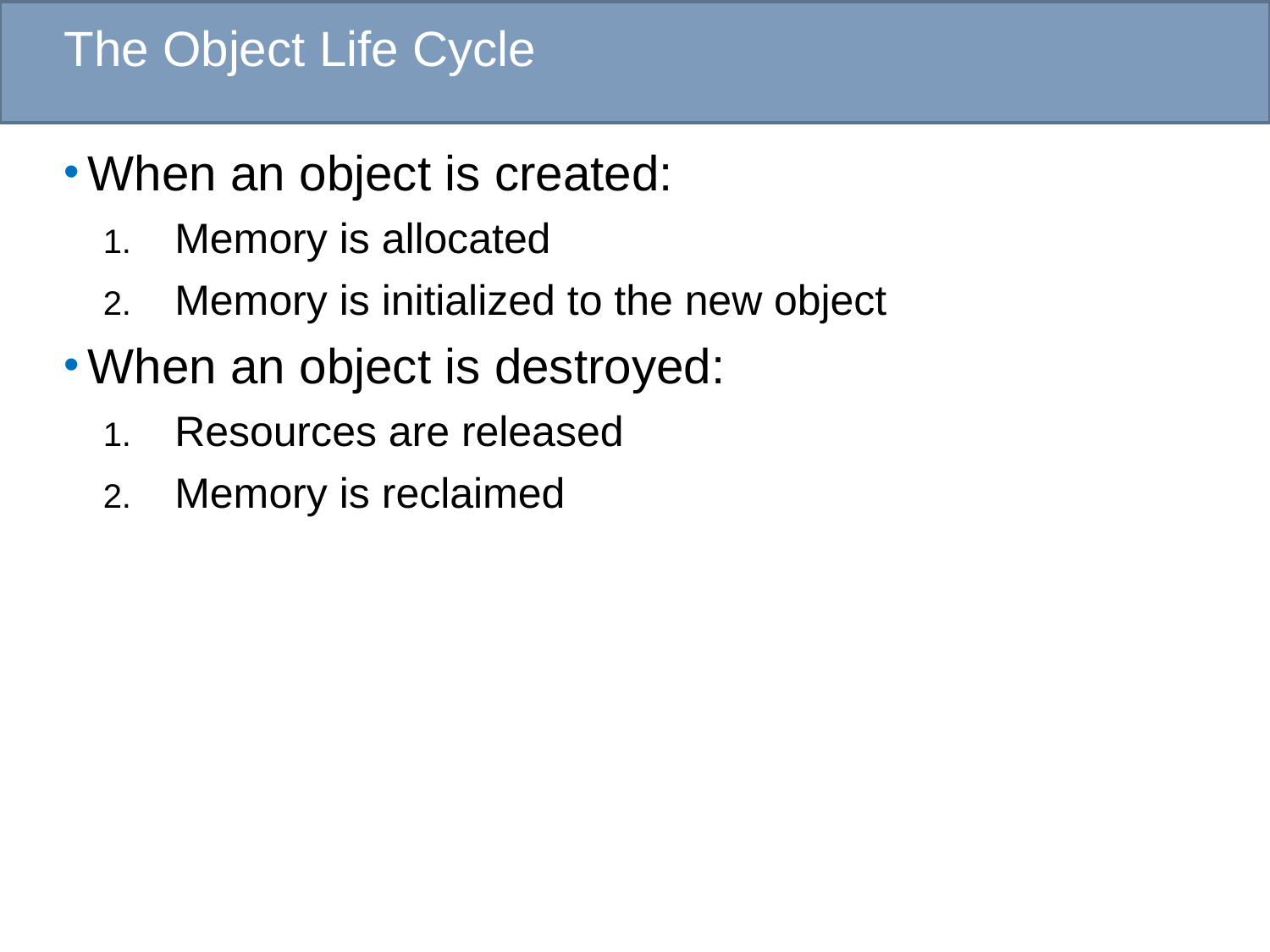

# The Object Life Cycle
When an object is created:
Memory is allocated
Memory is initialized to the new object
When an object is destroyed:
Resources are released
Memory is reclaimed